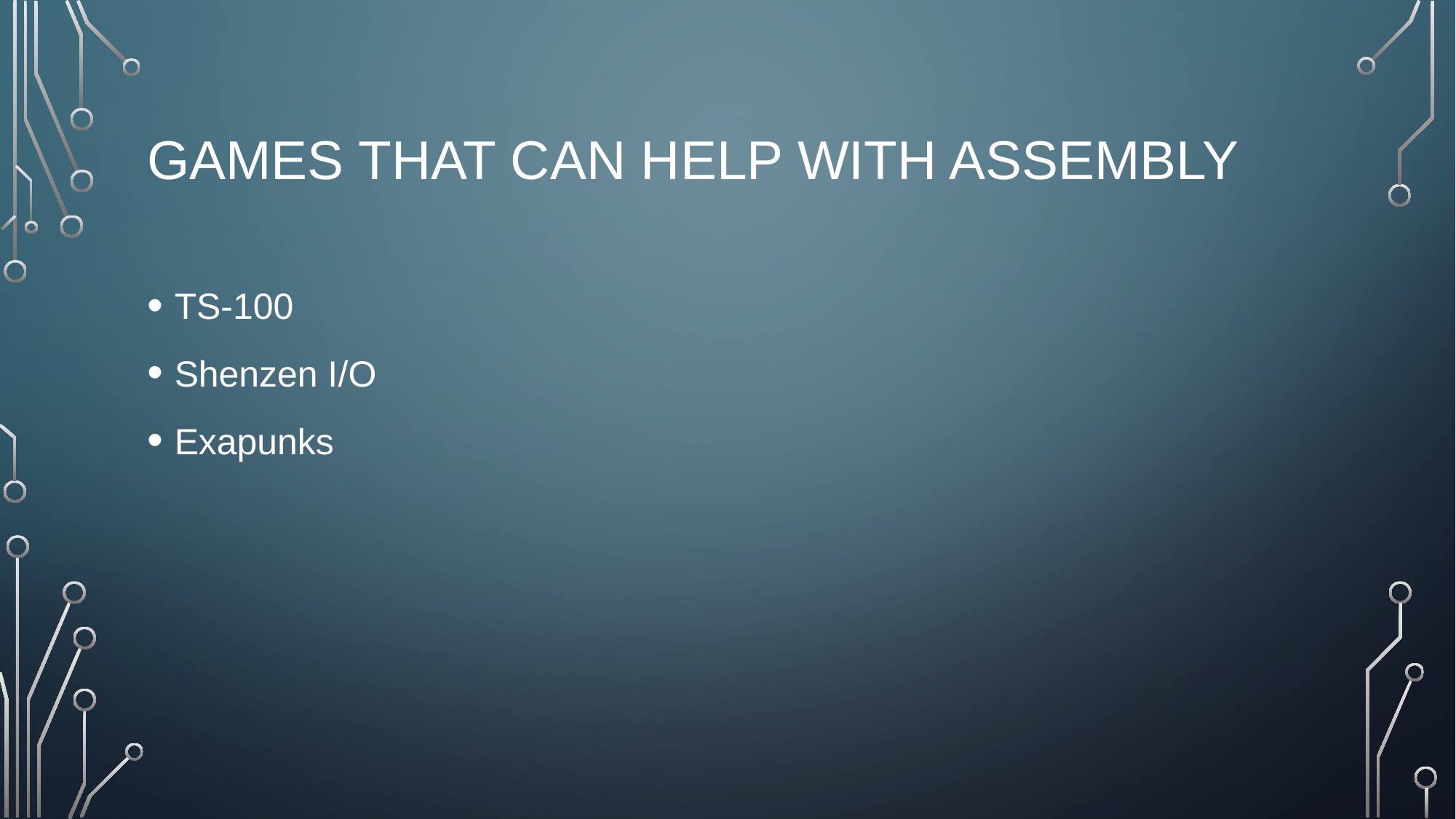

# Games that can help with assembly
TS-100
Shenzen I/O
Exapunks